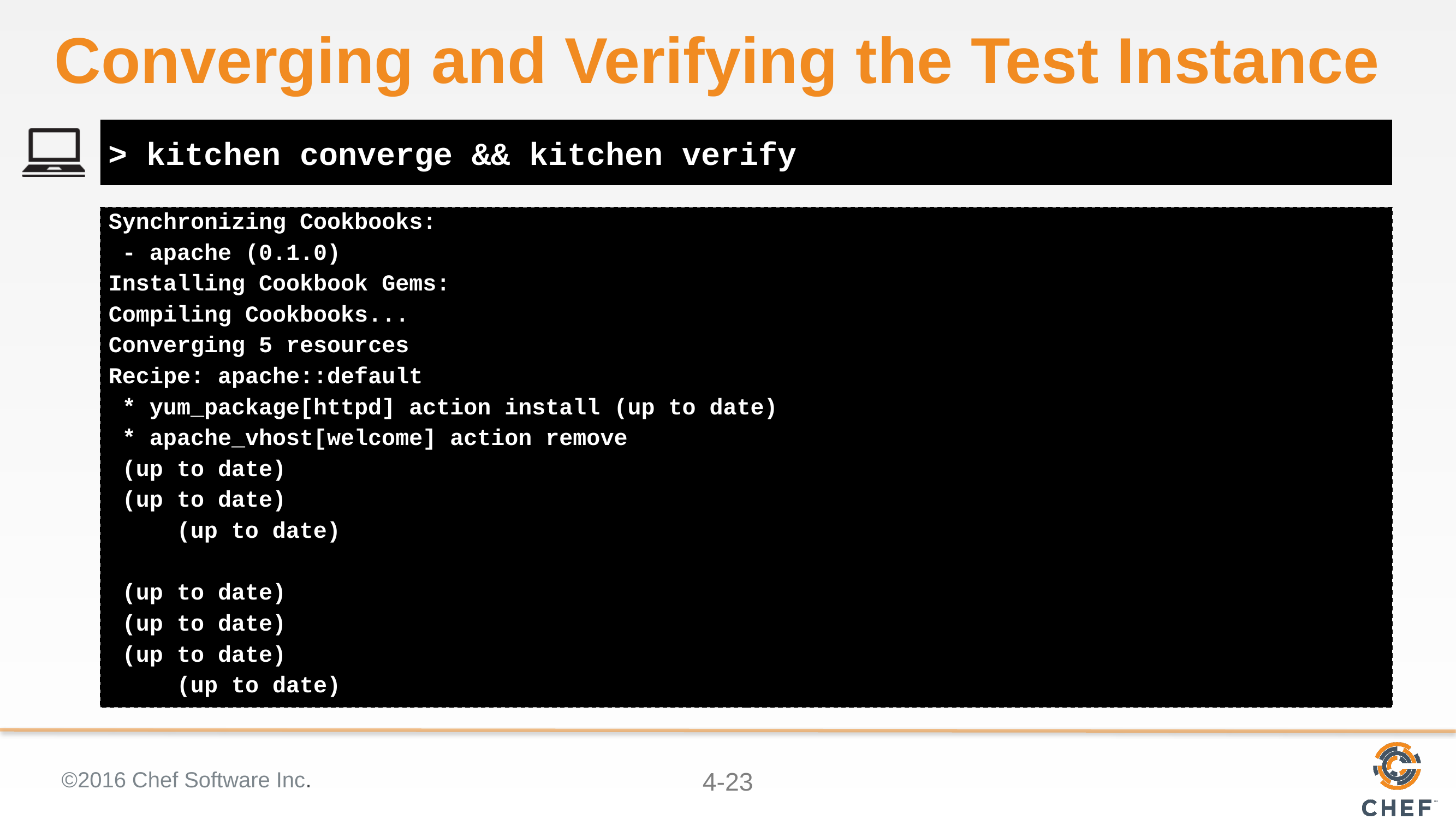

# Converging and Verifying the Test Instance
> kitchen converge && kitchen verify
Synchronizing Cookbooks:
 - apache (0.1.0)
Installing Cookbook Gems:
Compiling Cookbooks...
Converging 5 resources
Recipe: apache::default
 * yum_package[httpd] action install (up to date)
 * apache_vhost[welcome] action remove
 (up to date)
 (up to date)
     (up to date)

 (up to date)
 (up to date)
 (up to date)
     (up to date)